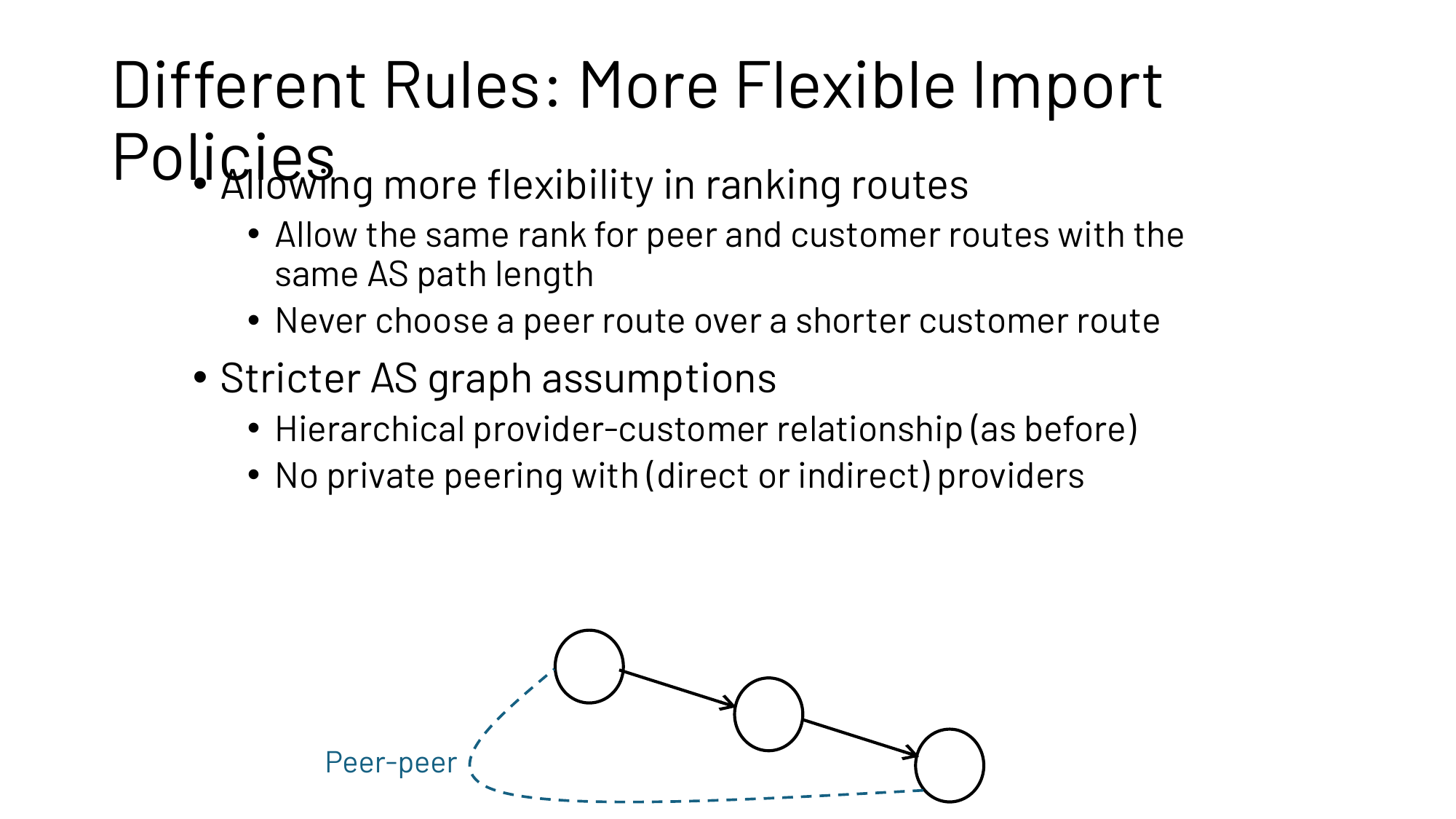

# Different Rules: More Flexible Import Policies
Allowing more flexibility in ranking routes
Allow the same rank for peer and customer routes with the same AS path length
Never choose a peer route over a shorter customer route
Stricter AS graph assumptions
Hierarchical provider-customer relationship (as before)
No private peering with (direct or indirect) providers

Peer-peer